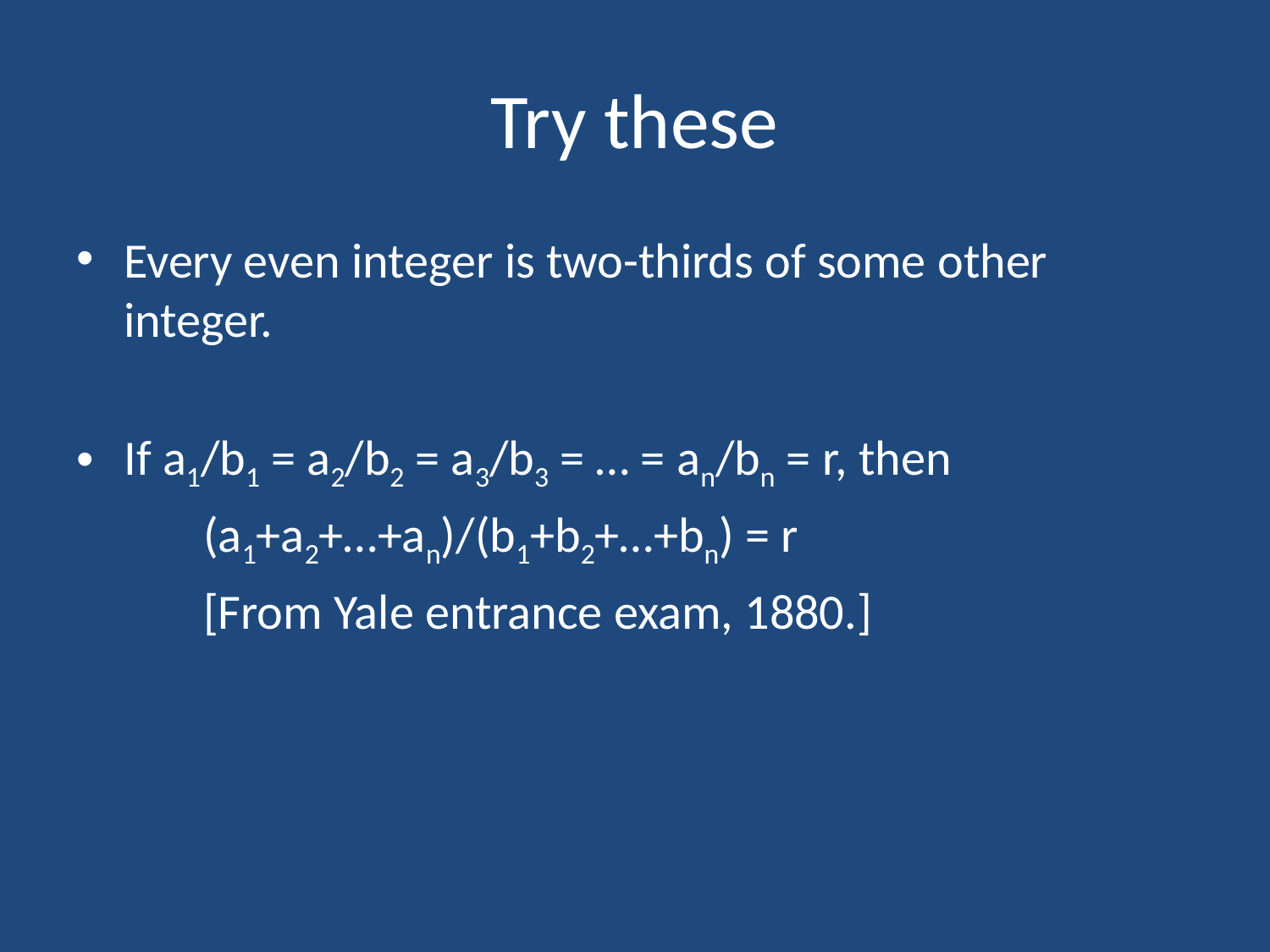

# Try these
Every even integer is two-thirds of some other integer.

If a1/b1 = a2/b2 = a3/b3 = … = an/bn = r, then
	(a1+a2+…+an)/(b1+b2+…+bn) = r
	[From Yale entrance exam, 1880.]